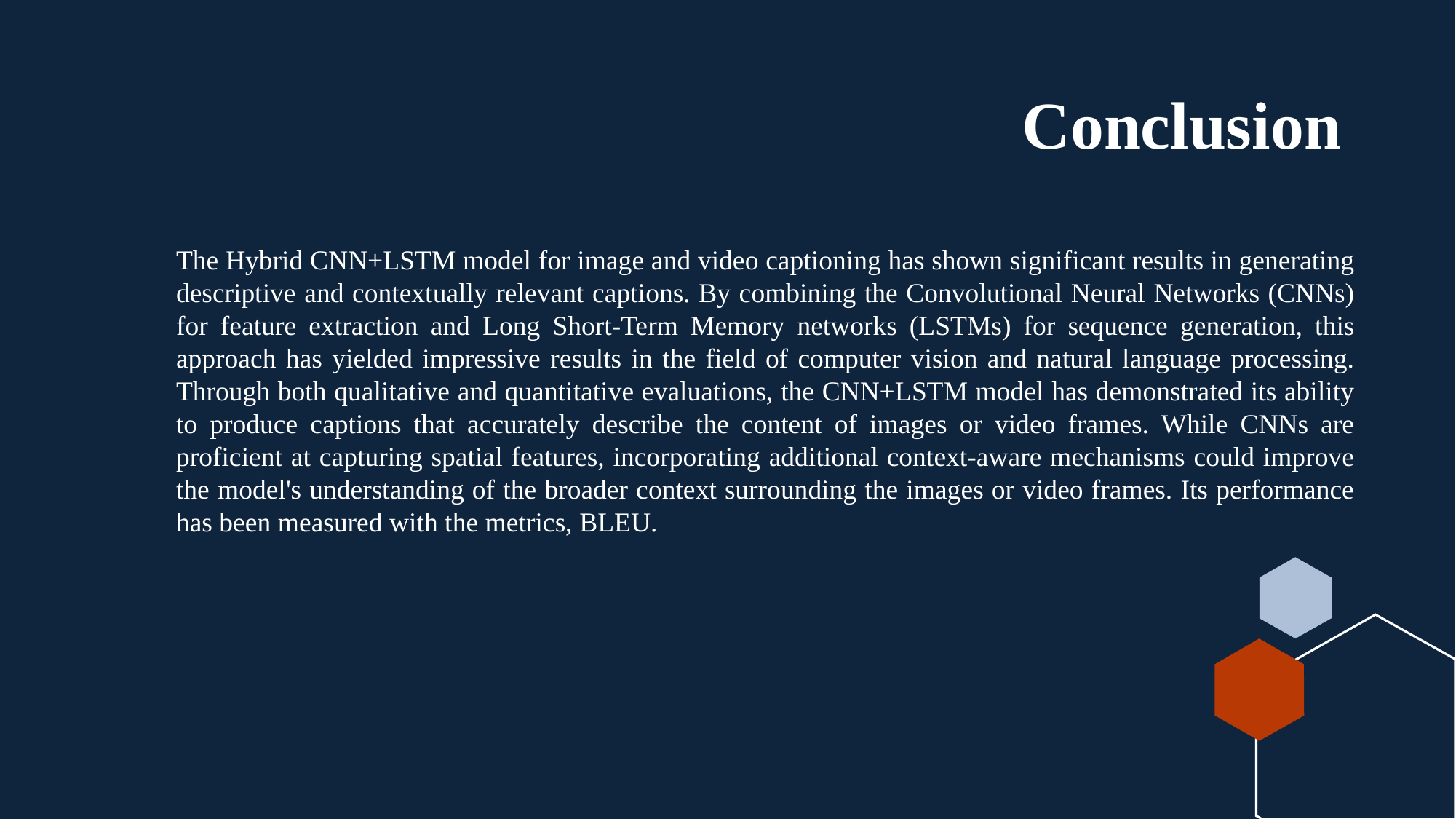

# Conclusion
The Hybrid CNN+LSTM model for image and video captioning has shown significant results in generating descriptive and contextually relevant captions. By combining the Convolutional Neural Networks (CNNs) for feature extraction and Long Short-Term Memory networks (LSTMs) for sequence generation, this approach has yielded impressive results in the field of computer vision and natural language processing. Through both qualitative and quantitative evaluations, the CNN+LSTM model has demonstrated its ability to produce captions that accurately describe the content of images or video frames. While CNNs are proficient at capturing spatial features, incorporating additional context-aware mechanisms could improve the model's understanding of the broader context surrounding the images or video frames. Its performance has been measured with the metrics, BLEU.